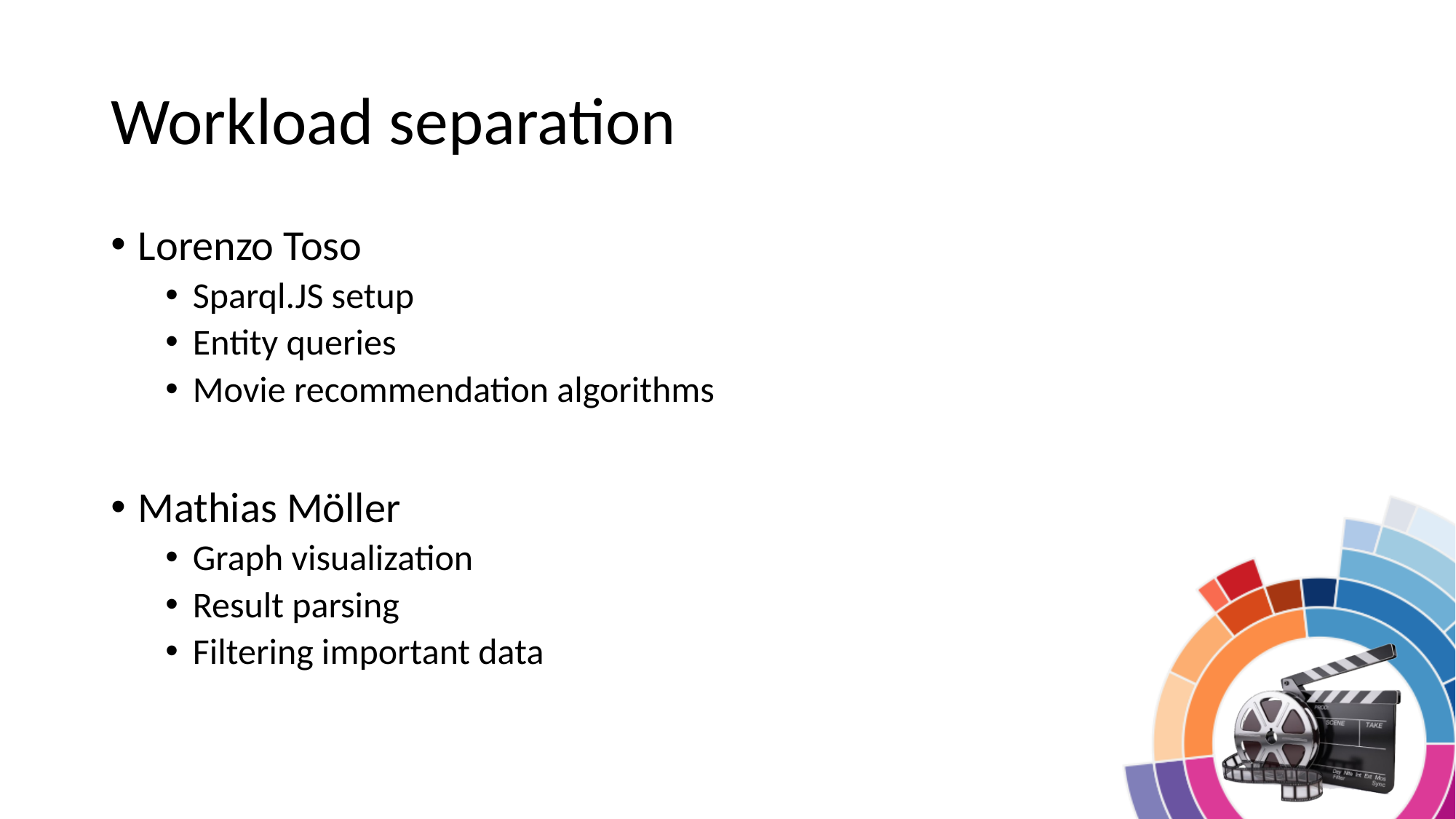

# Workload separation
Lorenzo Toso
Sparql.JS setup
Entity queries
Movie recommendation algorithms

Mathias Möller
Graph visualization
Result parsing
Filtering important data